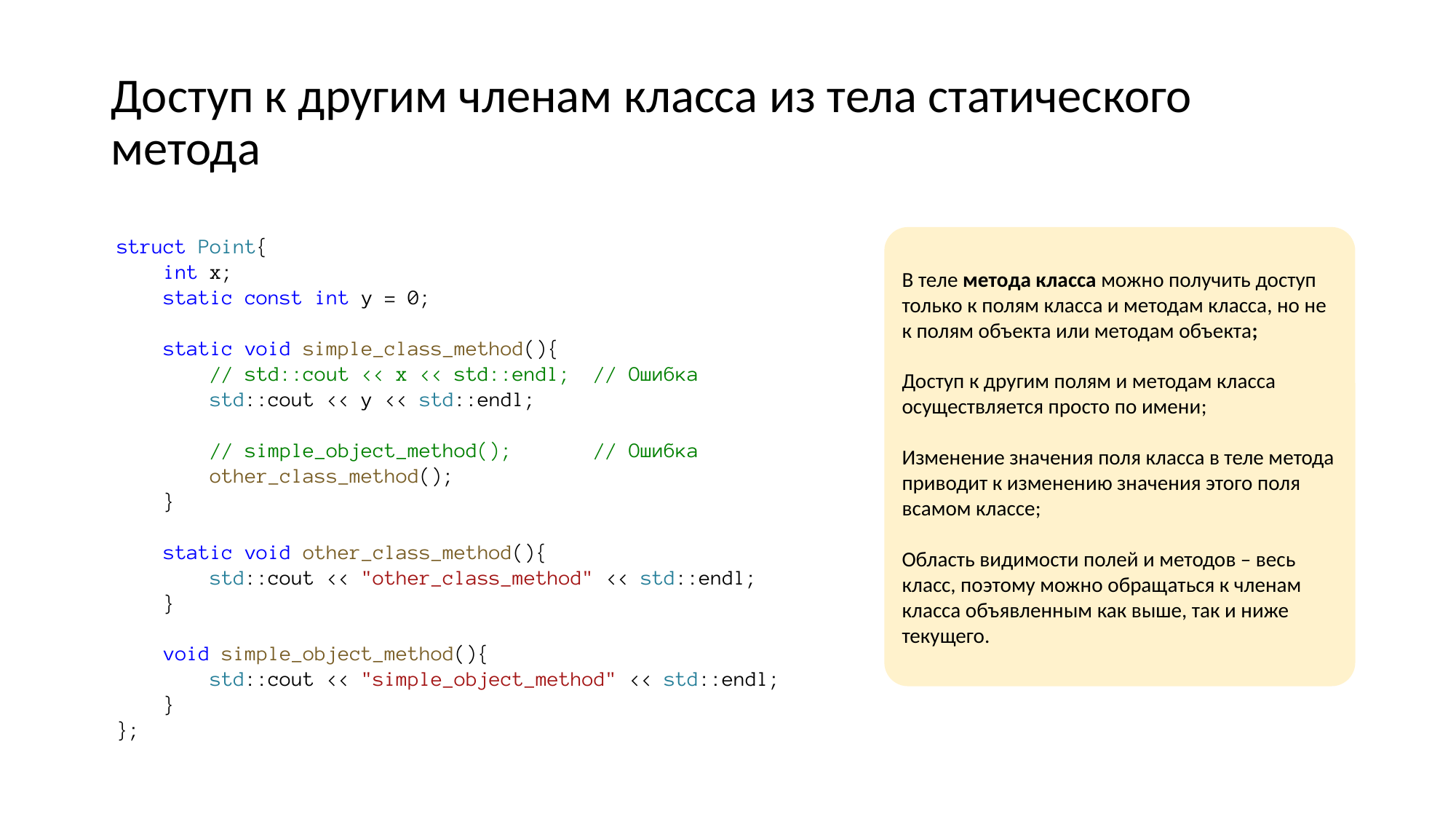

# Доступ к другим членам класса из тела статического метода
В теле метода класса можно получить доступ только к полям класса и методам класса, но не к полям объекта или методам объекта;

Доступ к другим полям и методам класса осуществляется просто по имени;

Изменение значения поля класса в теле метода приводит к изменению значения этого поля всамом классе;

Область видимости полей и методов – весь класс, поэтому можно обращаться к членам класса объявленным как выше, так и ниже текущего.
struct Point{
    int x;
    static const int y = 0;
    static void simple_class_method(){
        // std::cout << x << std::endl;  // Ошибка
        std::cout << y << std::endl;
        // simple_object_method();       // Ошибка
        other_class_method();
    }
    static void other_class_method(){
        std::cout << "other_class_method" << std::endl;
    }
    void simple_object_method(){
        std::cout << "simple_object_method" << std::endl;
    }
};